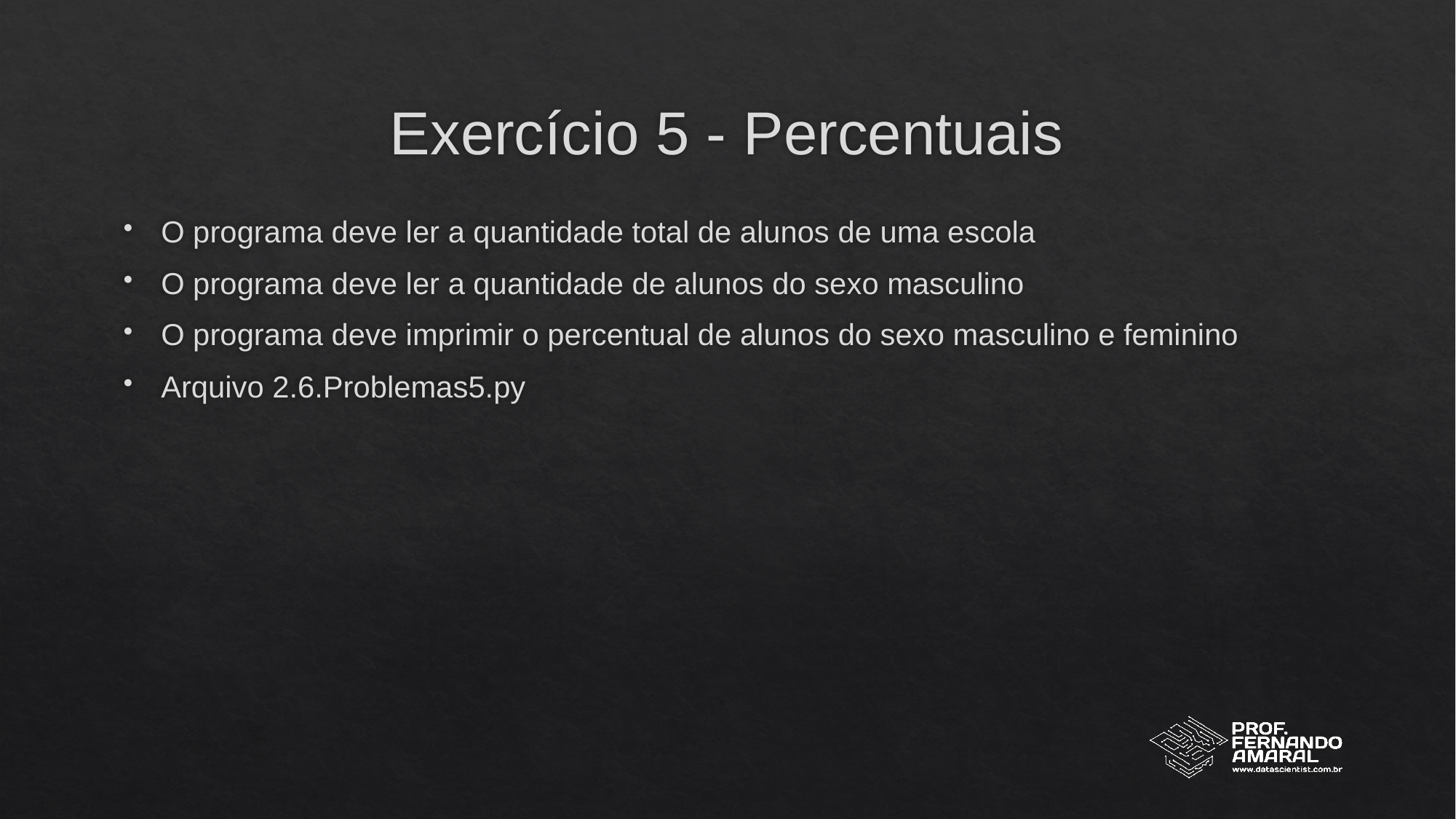

# Exercício 5 - Percentuais
O programa deve ler a quantidade total de alunos de uma escola
O programa deve ler a quantidade de alunos do sexo masculino
O programa deve imprimir o percentual de alunos do sexo masculino e feminino
Arquivo 2.6.Problemas5.py